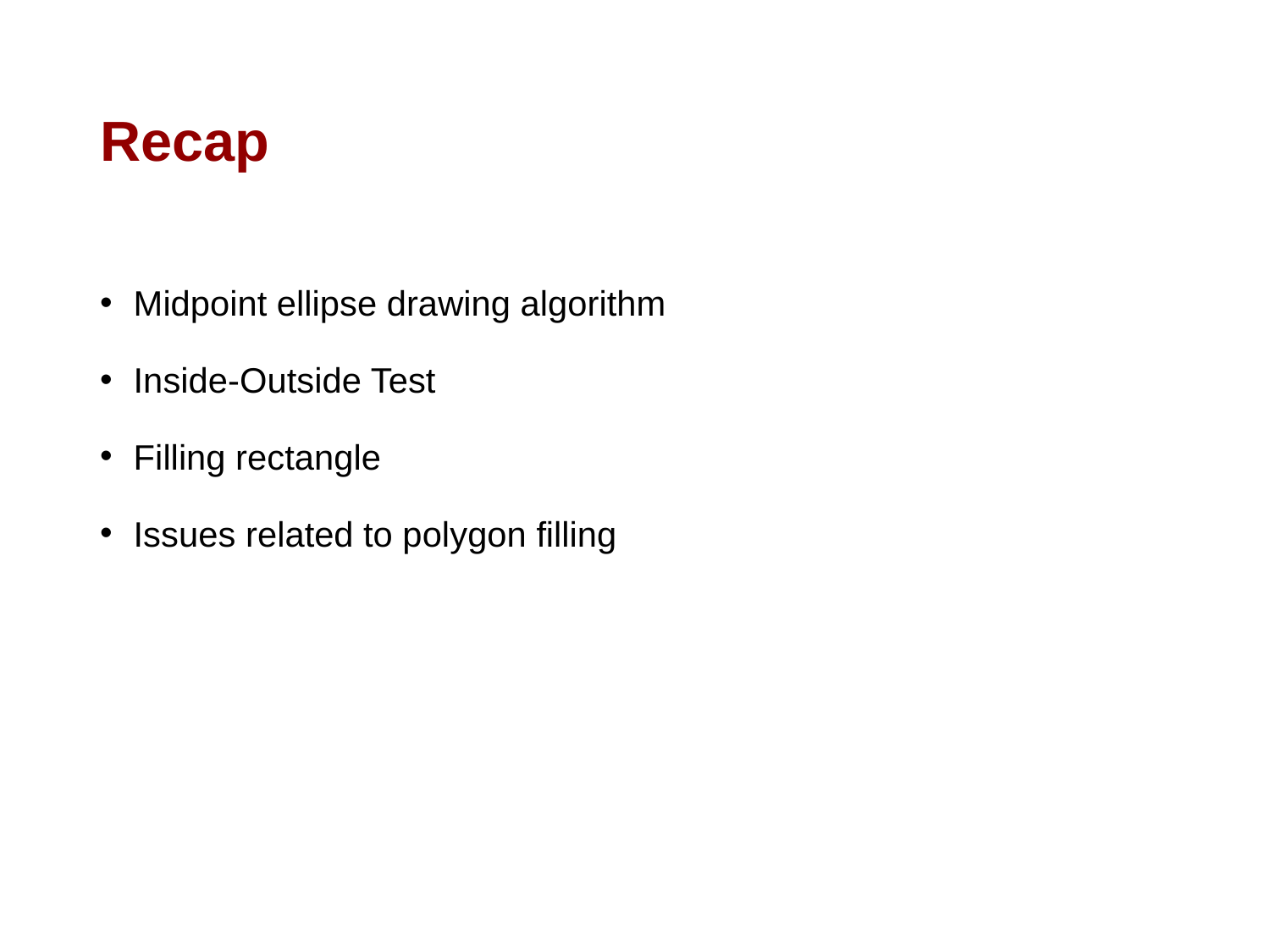

# Recap
 Midpoint ellipse drawing algorithm
 Inside-Outside Test
 Filling rectangle
 Issues related to polygon filling